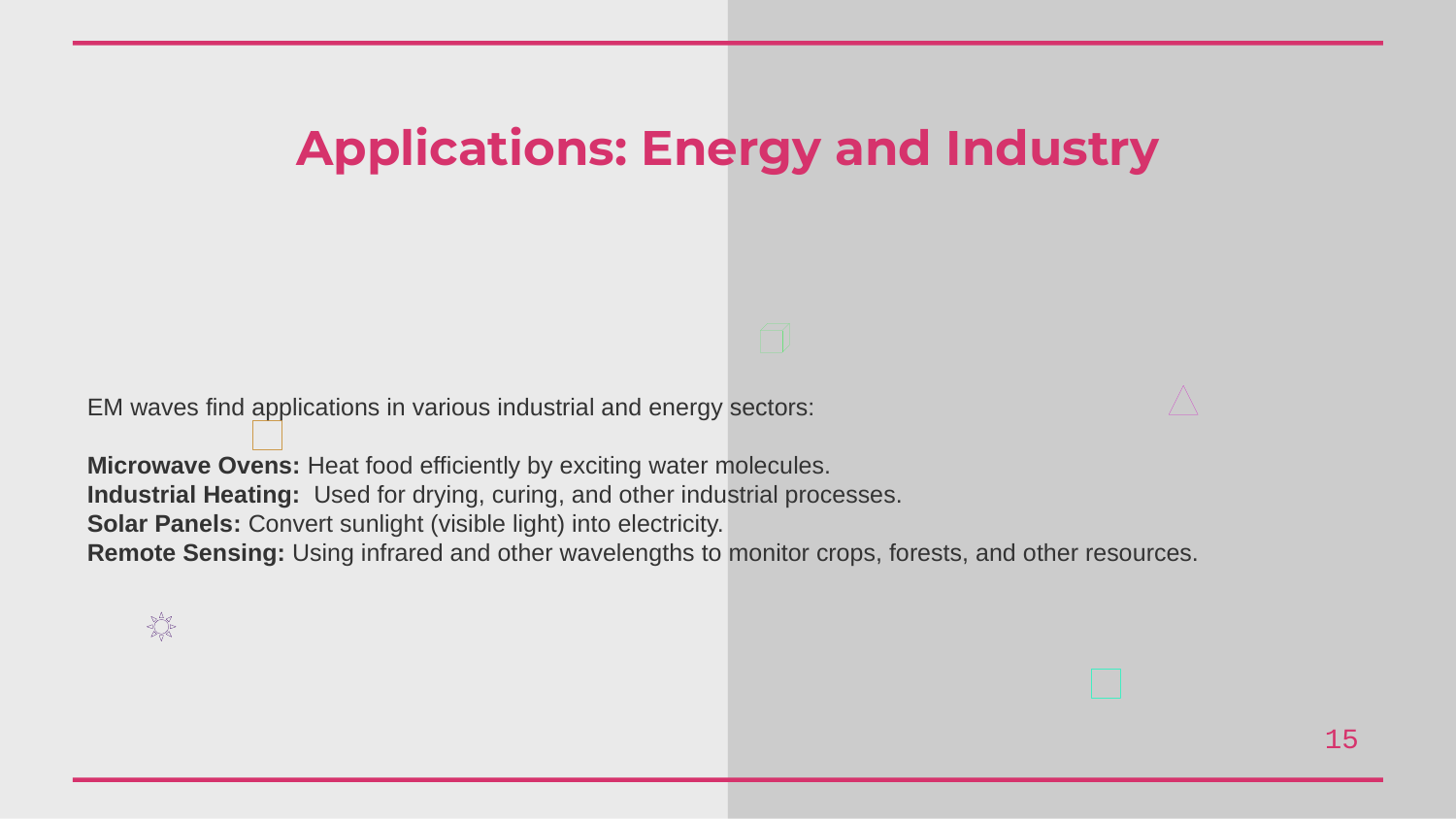

Applications: Energy and Industry
EM waves find applications in various industrial and energy sectors:

Microwave Ovens: Heat food efficiently by exciting water molecules.
Industrial Heating:  Used for drying, curing, and other industrial processes.
Solar Panels: Convert sunlight (visible light) into electricity.
Remote Sensing: Using infrared and other wavelengths to monitor crops, forests, and other resources.

15